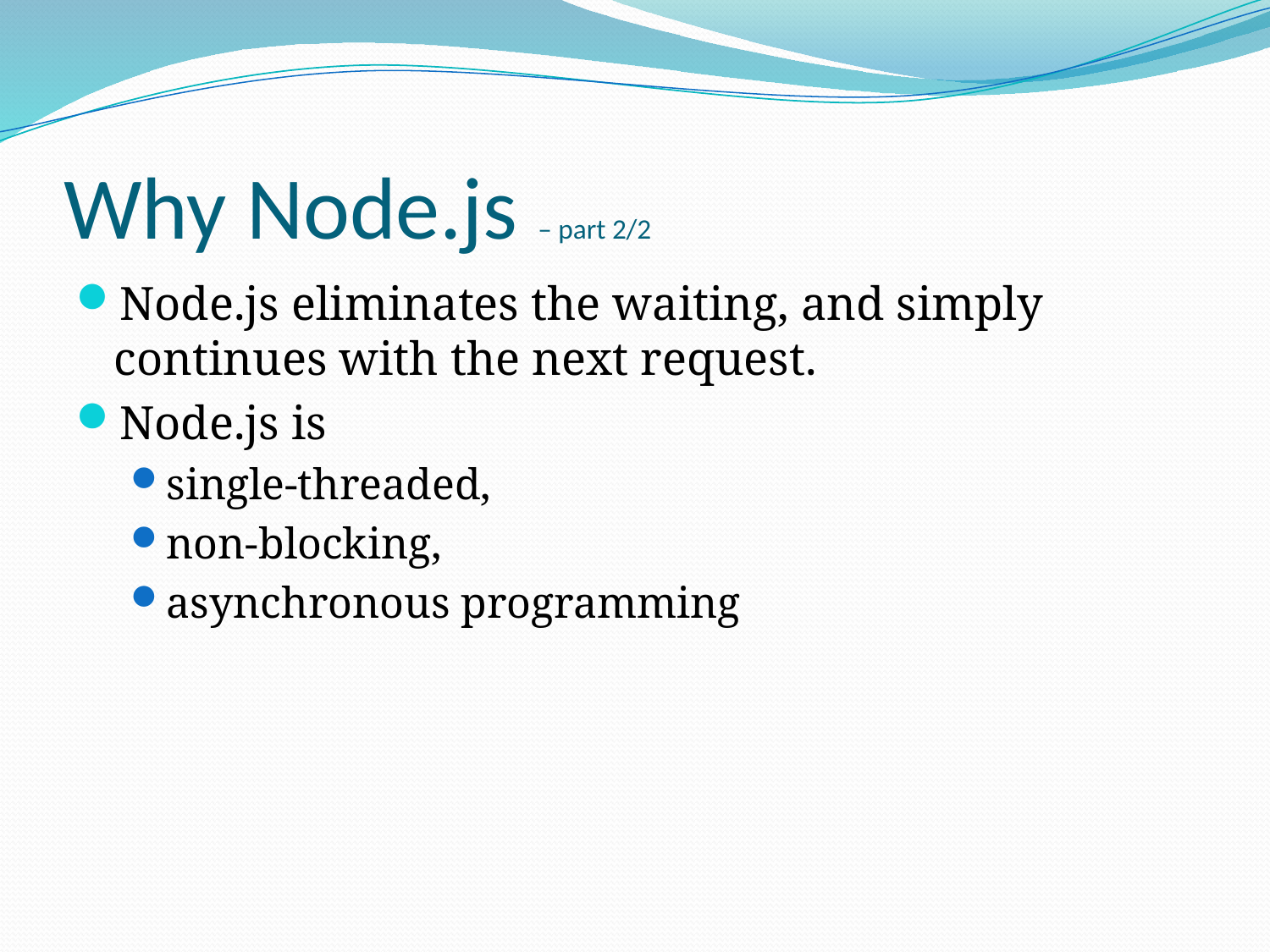

# Why Node.js – part 2/2
Node.js eliminates the waiting, and simply continues with the next request.
Node.js is
single-threaded,
non-blocking,
asynchronous programming